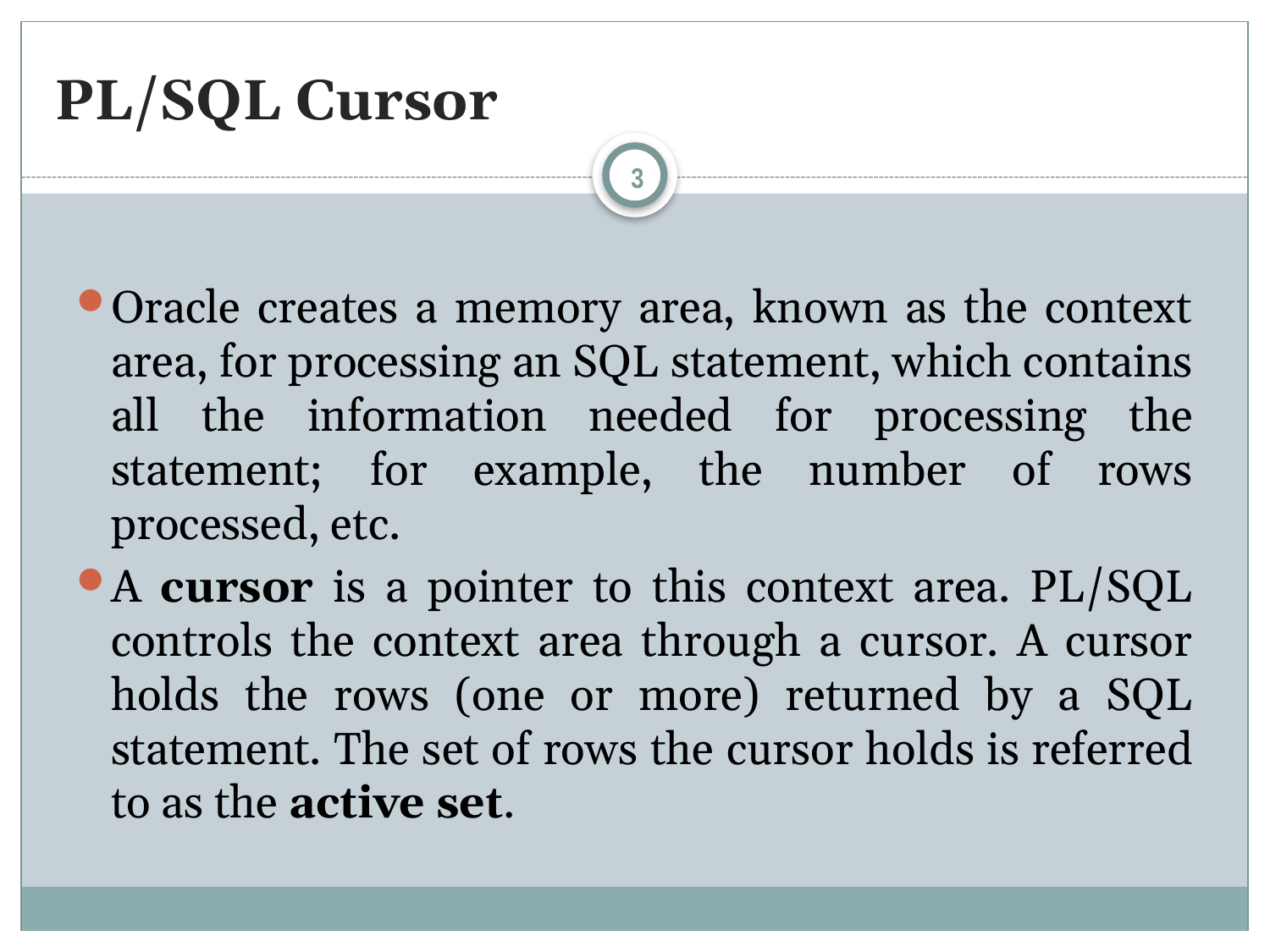

# PL/SQL Cursor
3

Oracle creates a memory area, known as the context area, for processing an SQL statement, which contains all the information needed for processing the statement; for example, the number of rows processed, etc.
A cursor is a pointer to this context area. PL/SQL controls the context area through a cursor. A cursor holds the rows (one or more) returned by a SQL statement. The set of rows the cursor holds is referred to as the active set.